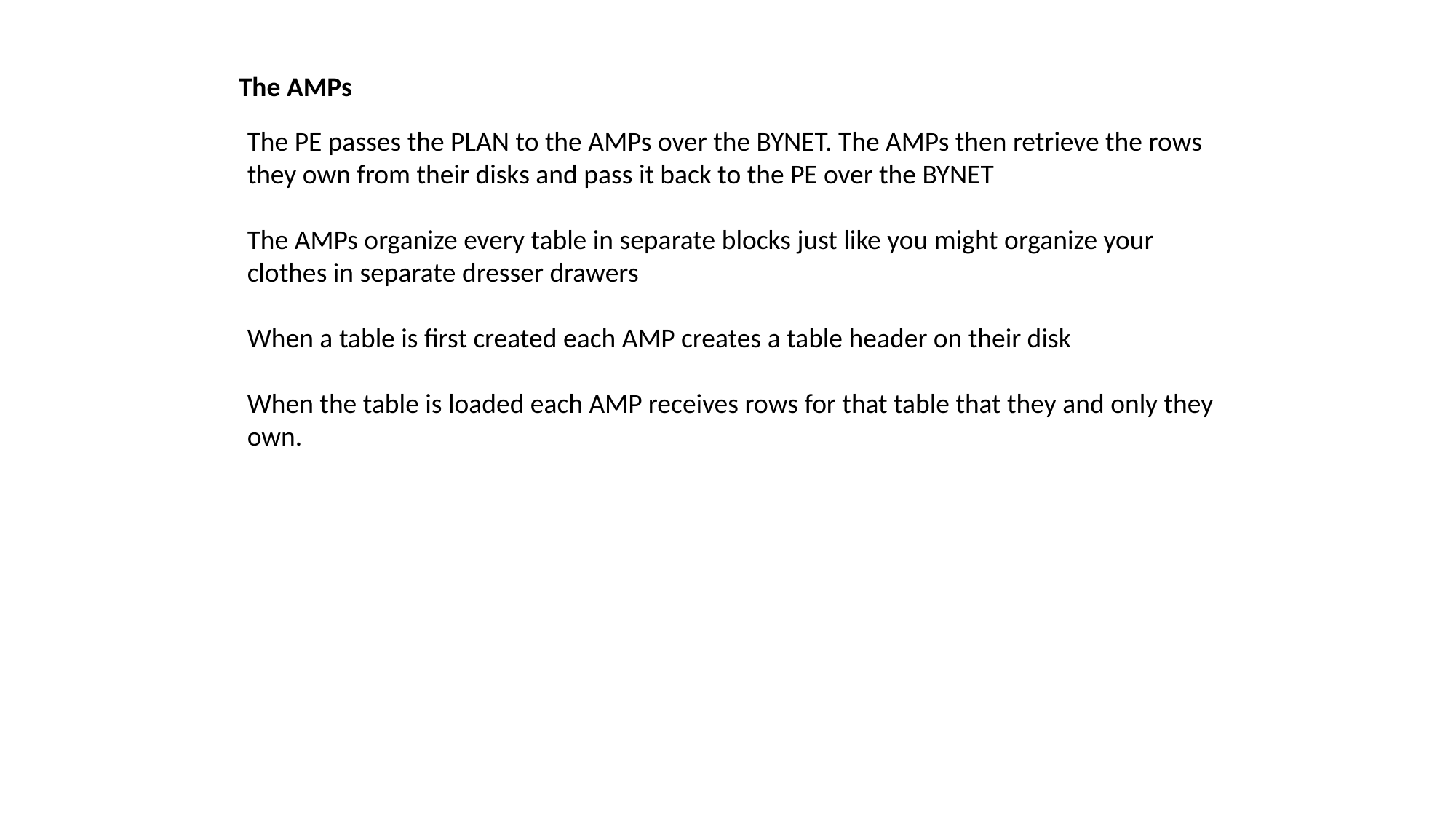

The AMPs
The PE passes the PLAN to the AMPs over the BYNET. The AMPs then retrieve the rows they own from their disks and pass it back to the PE over the BYNET

The AMPs organize every table in separate blocks just like you might organize your clothes in separate dresser drawers

When a table is first created each AMP creates a table header on their disk

When the table is loaded each AMP receives rows for that table that they and only they own.